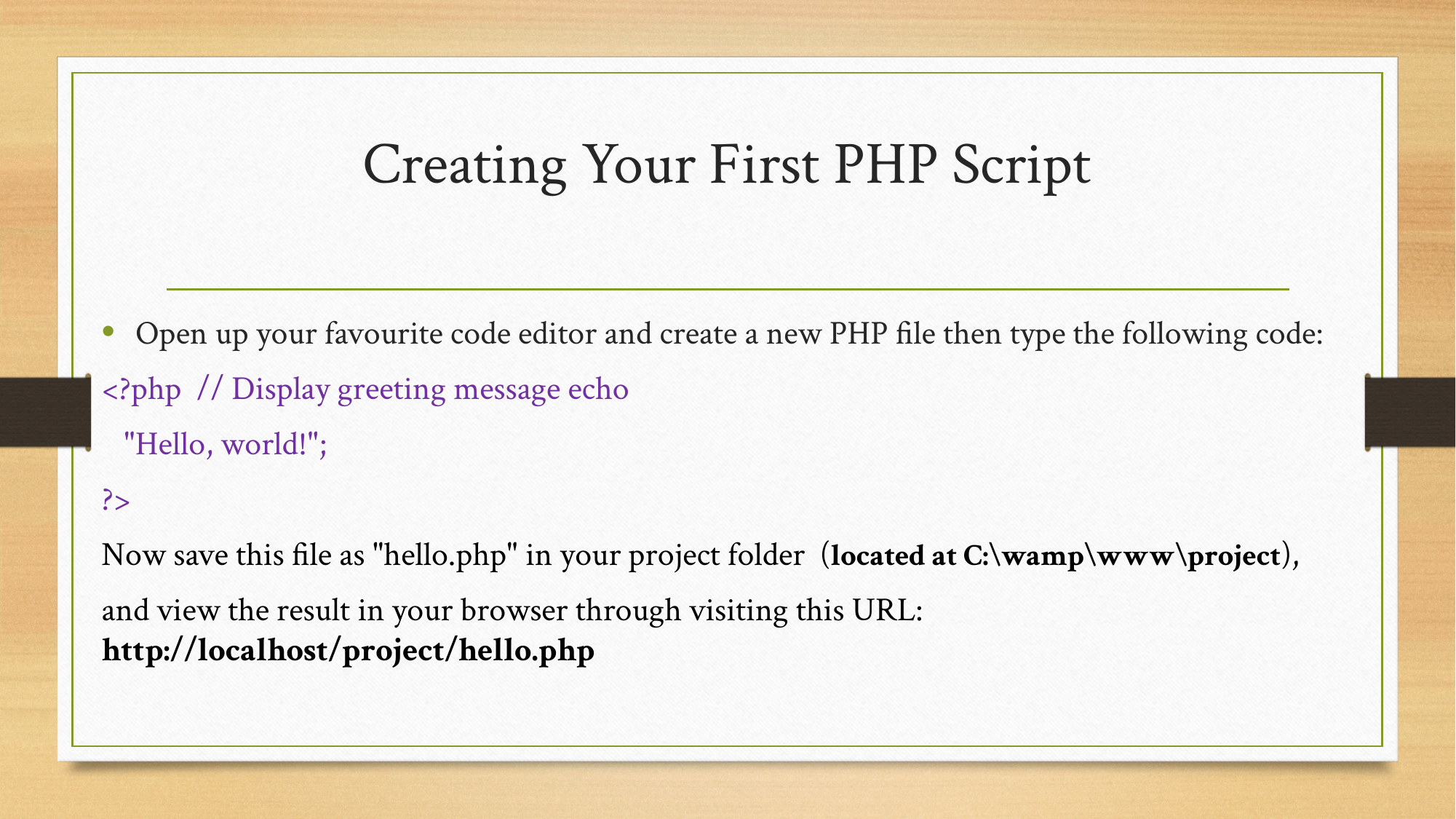

# Creating Your First PHP Script
Open up your favourite code editor and create a new PHP file then type the following code:
<?php  // Display greeting message echo
   "Hello, world!";
?>
Now save this file as "hello.php" in your project folder  (located at C:\wamp\www\project),
and view the result in your browser through visiting this URL: http://localhost/project/hello.php